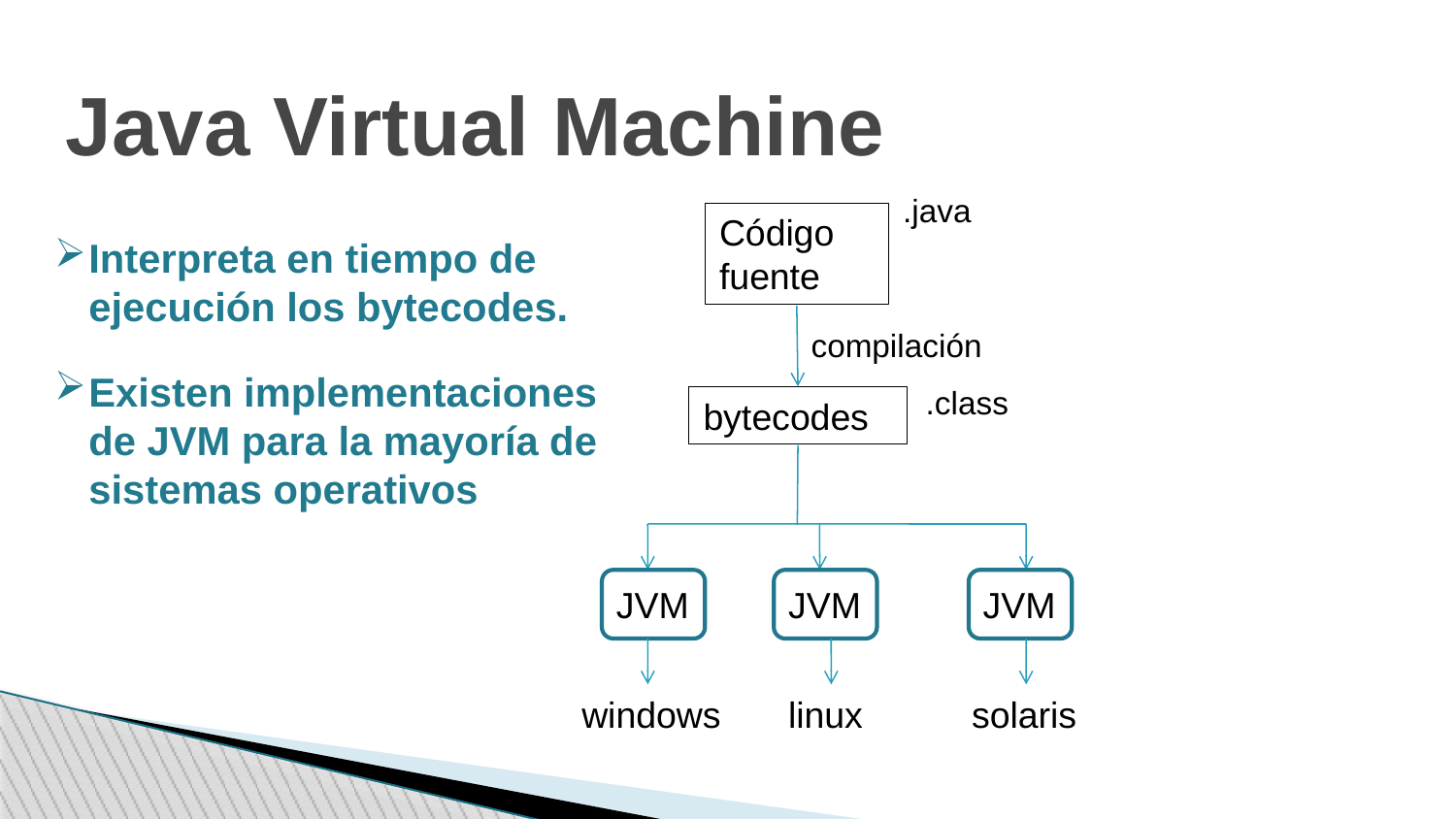

Java Virtual Machine
.java
Código fuente
Interpreta en tiempo de ejecución los bytecodes.
Existen implementaciones de JVM para la mayoría de sistemas operativos

compilación
.class
bytecodes

JVM
JVM
JVM

windows
linux
solaris